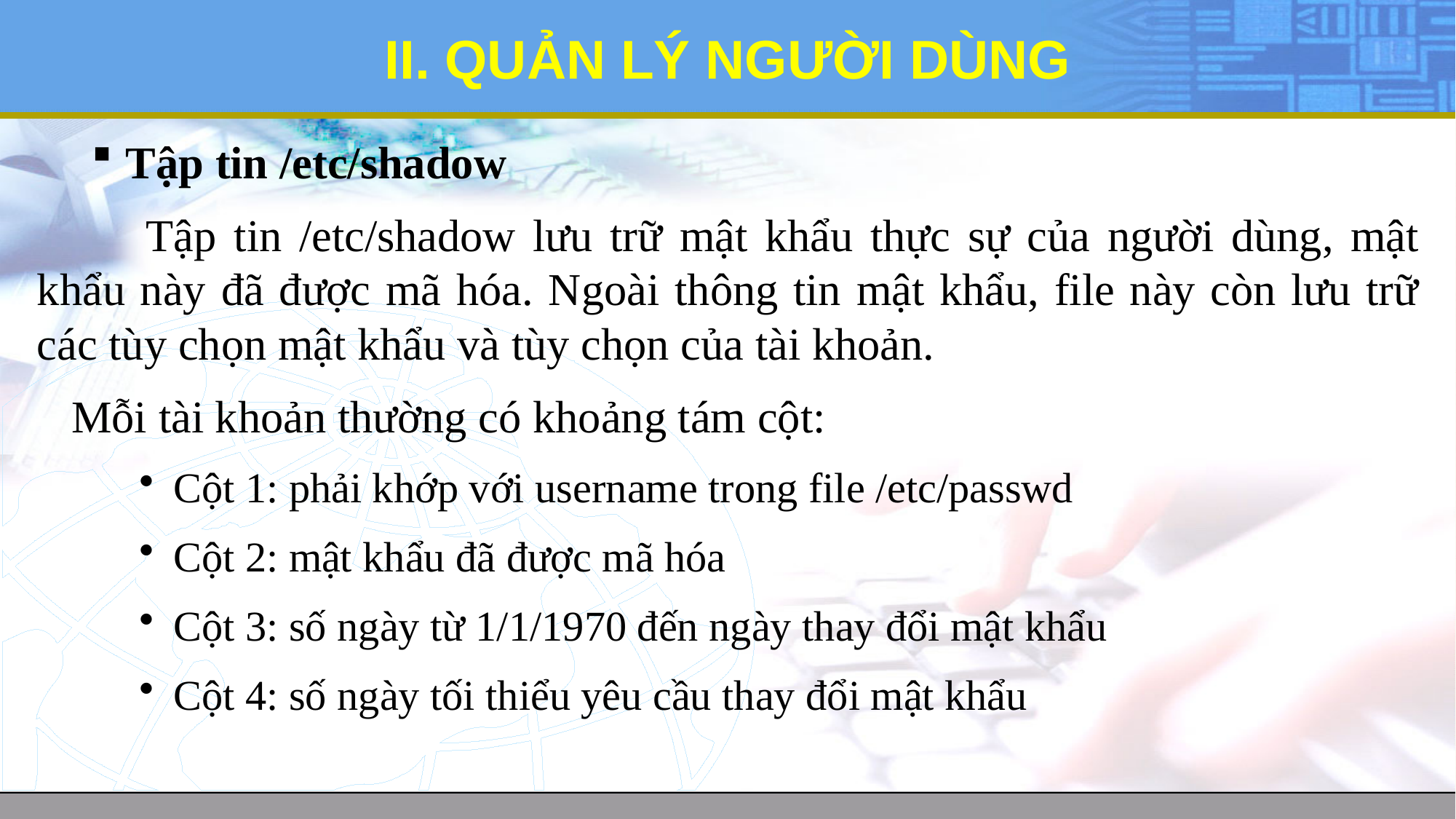

# II. QUẢN LÝ NGƯỜI DÙNG
Tập tin /etc/shadow
	Tập tin /etc/shadow lưu trữ mật khẩu thực sự của người dùng, mật khẩu này đã được mã hóa. Ngoài thông tin mật khẩu, file này còn lưu trữ các tùy chọn mật khẩu và tùy chọn của tài khoản.
	Mỗi tài khoản thường có khoảng tám cột:
Cột 1: phải khớp với username trong file /etc/passwd
Cột 2: mật khẩu đã được mã hóa
Cột 3: số ngày từ 1/1/1970 đến ngày thay đổi mật khẩu
Cột 4: số ngày tối thiểu yêu cầu thay đổi mật khẩu